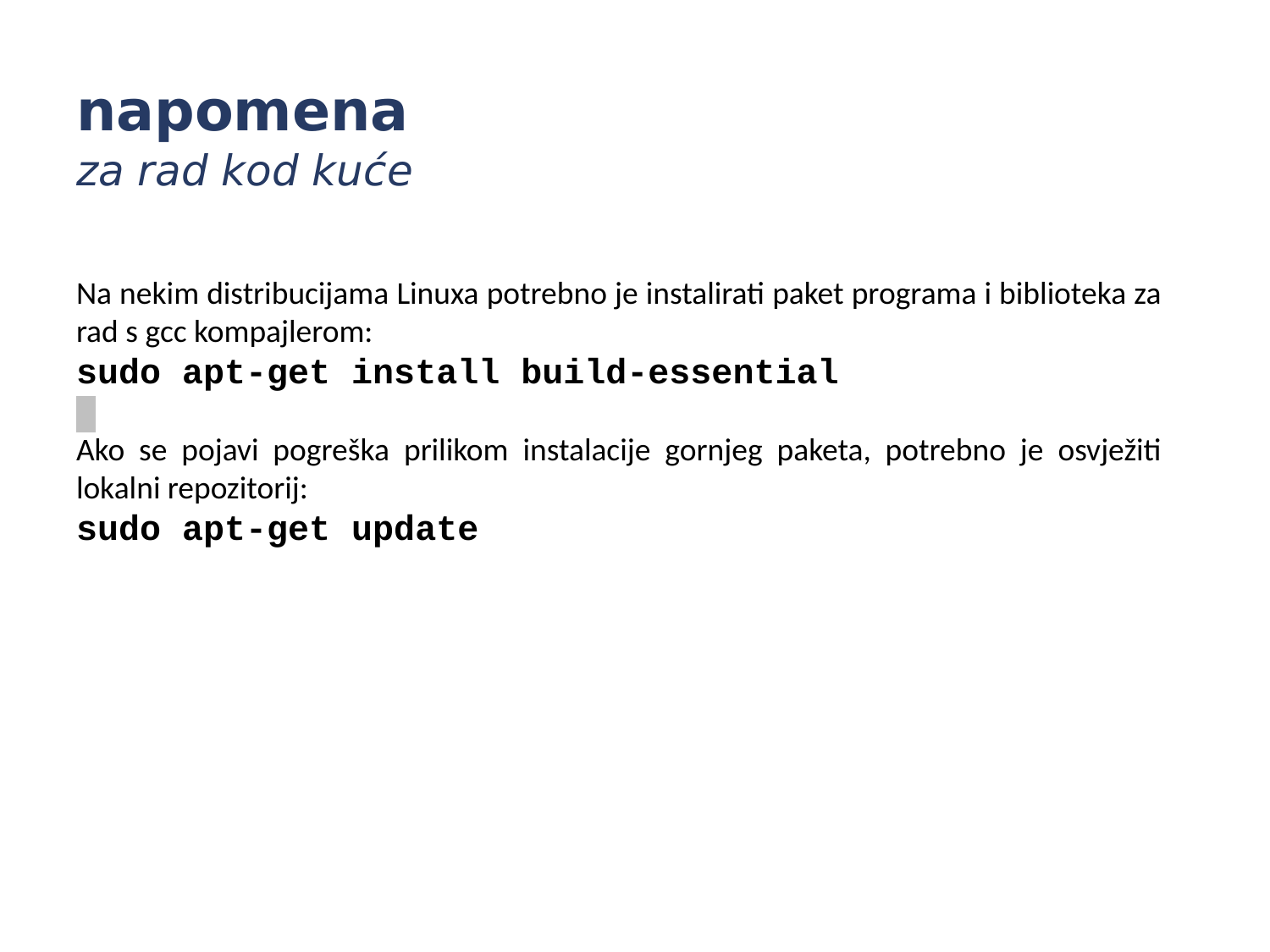

napomena
za rad kod kuće
Na nekim distribucijama Linuxa potrebno je instalirati paket programa i biblioteka za rad s gcc kompajlerom:
sudo apt-get install build-essential

Ako se pojavi pogreška prilikom instalacije gornjeg paketa, potrebno je osvježiti lokalni repozitorij:
sudo apt-get update